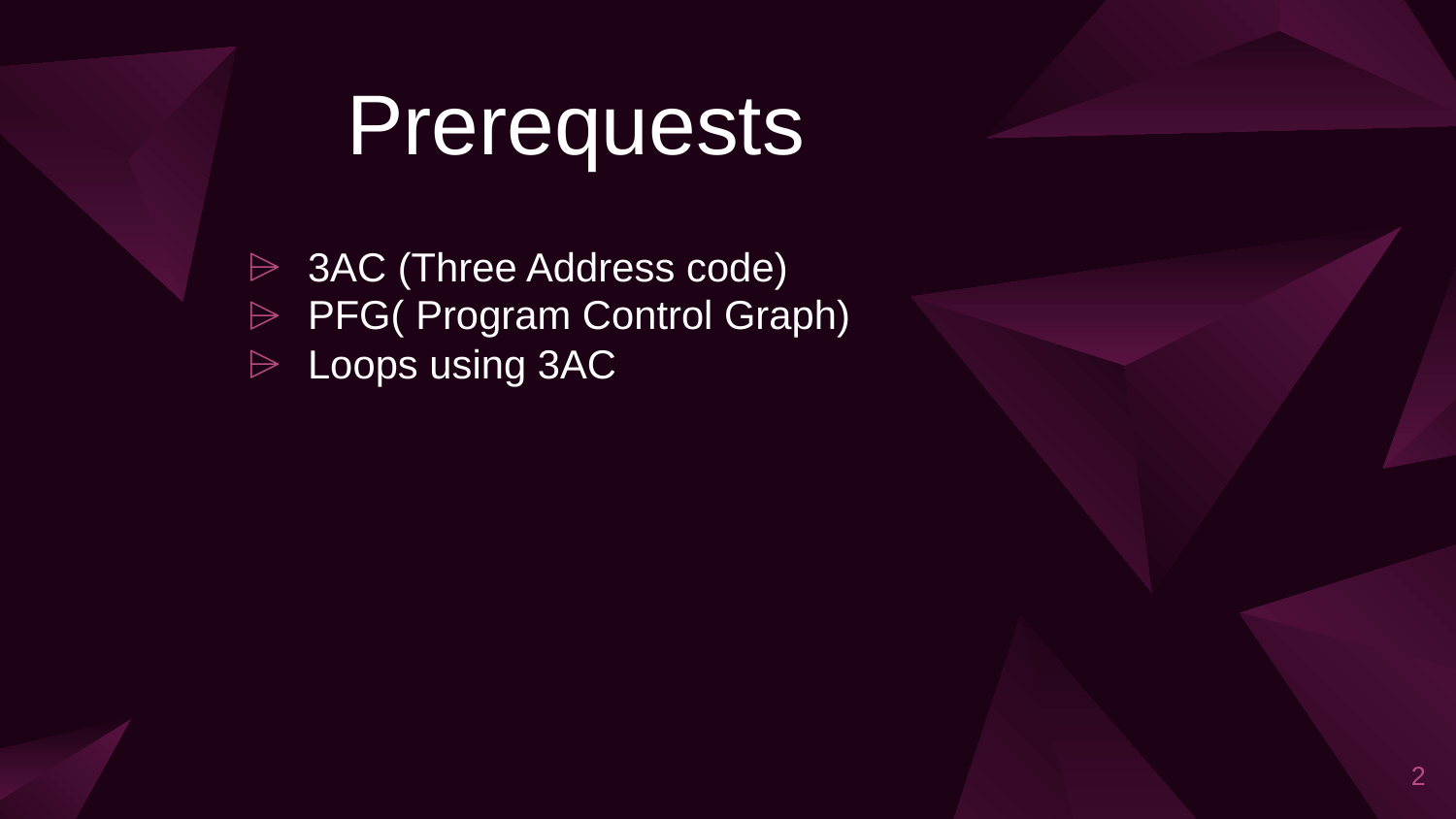

# Prerequests
3AC (Three Address code)
PFG( Program Control Graph)
Loops using 3AC
2